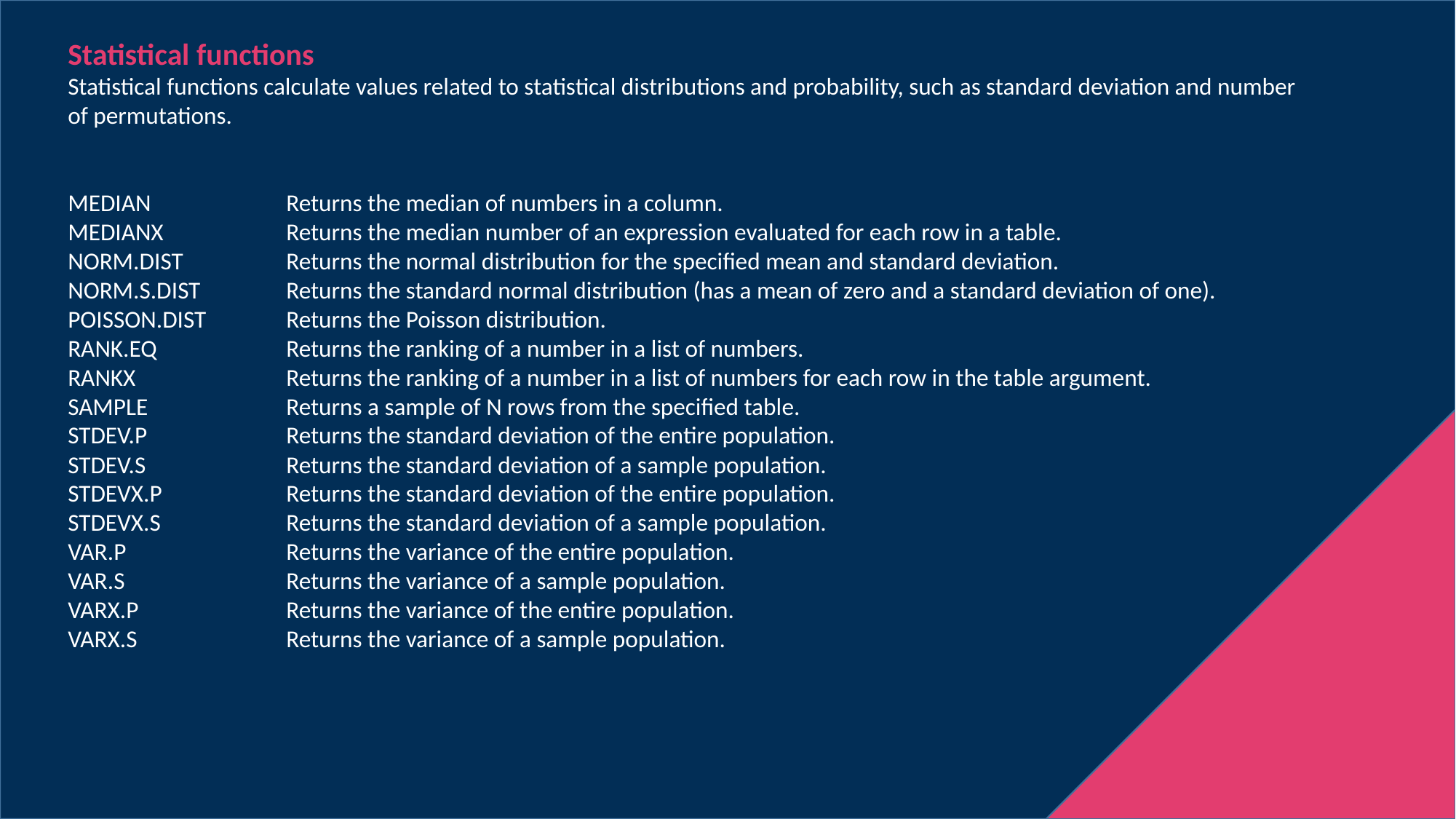

Statistical functions
Statistical functions calculate values related to statistical distributions and probability, such as standard deviation and number of permutations.

MEDIAN		Returns the median of numbers in a column.
MEDIANX		Returns the median number of an expression evaluated for each row in a table.
NORM.DIST	Returns the normal distribution for the specified mean and standard deviation.
NORM.S.DIST	Returns the standard normal distribution (has a mean of zero and a standard deviation of one).
POISSON.DIST	Returns the Poisson distribution.
RANK.EQ		Returns the ranking of a number in a list of numbers.
RANKX		Returns the ranking of a number in a list of numbers for each row in the table argument.
SAMPLE		Returns a sample of N rows from the specified table.
STDEV.P		Returns the standard deviation of the entire population.
STDEV.S		Returns the standard deviation of a sample population.
STDEVX.P		Returns the standard deviation of the entire population.
STDEVX.S		Returns the standard deviation of a sample population.
VAR.P		Returns the variance of the entire population.
VAR.S		Returns the variance of a sample population.
VARX.P		Returns the variance of the entire population.
VARX.S		Returns the variance of a sample population.